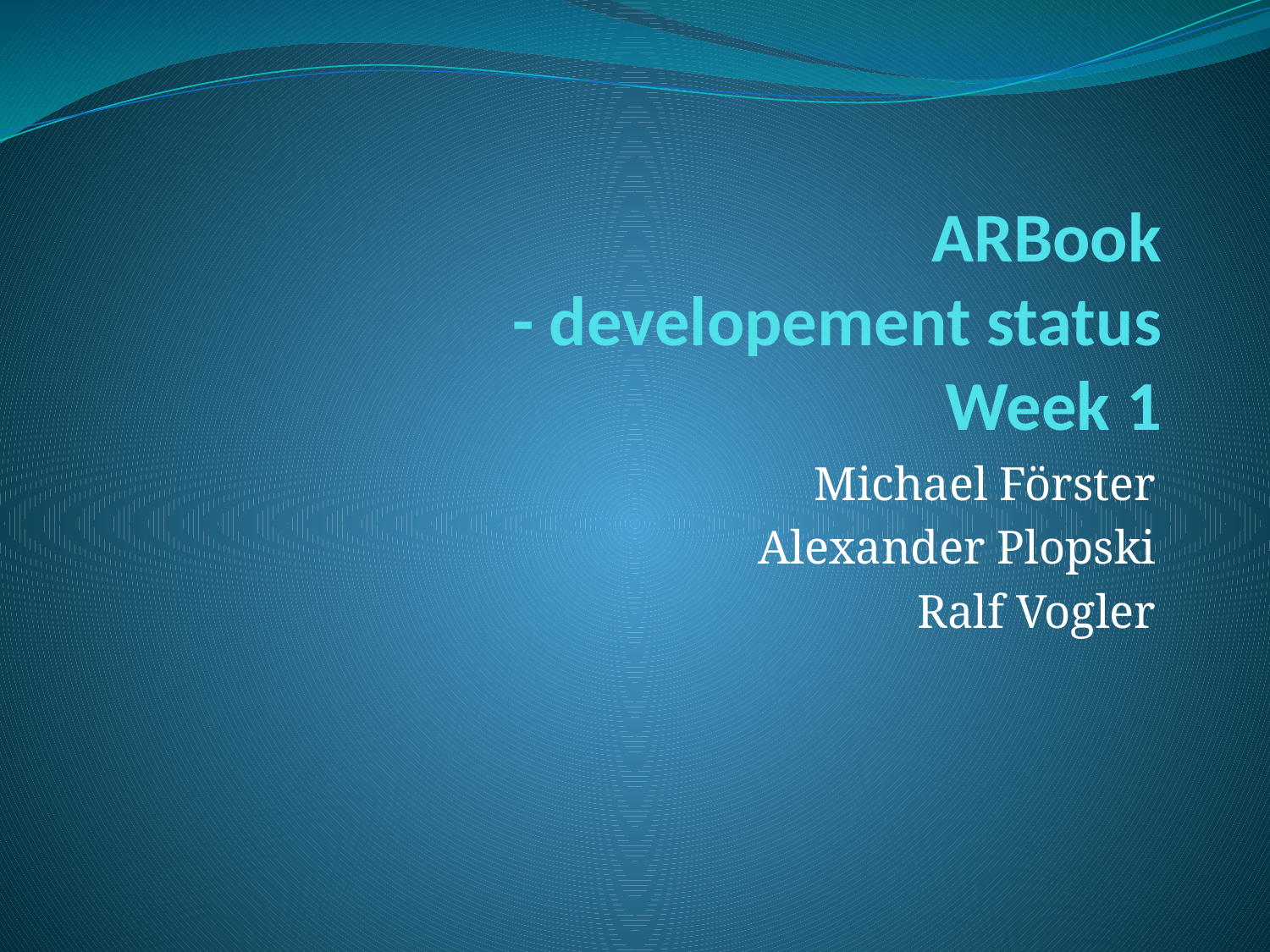

# ARBook - developement status Week 1
Michael Förster
Alexander Plopski
Ralf Vogler